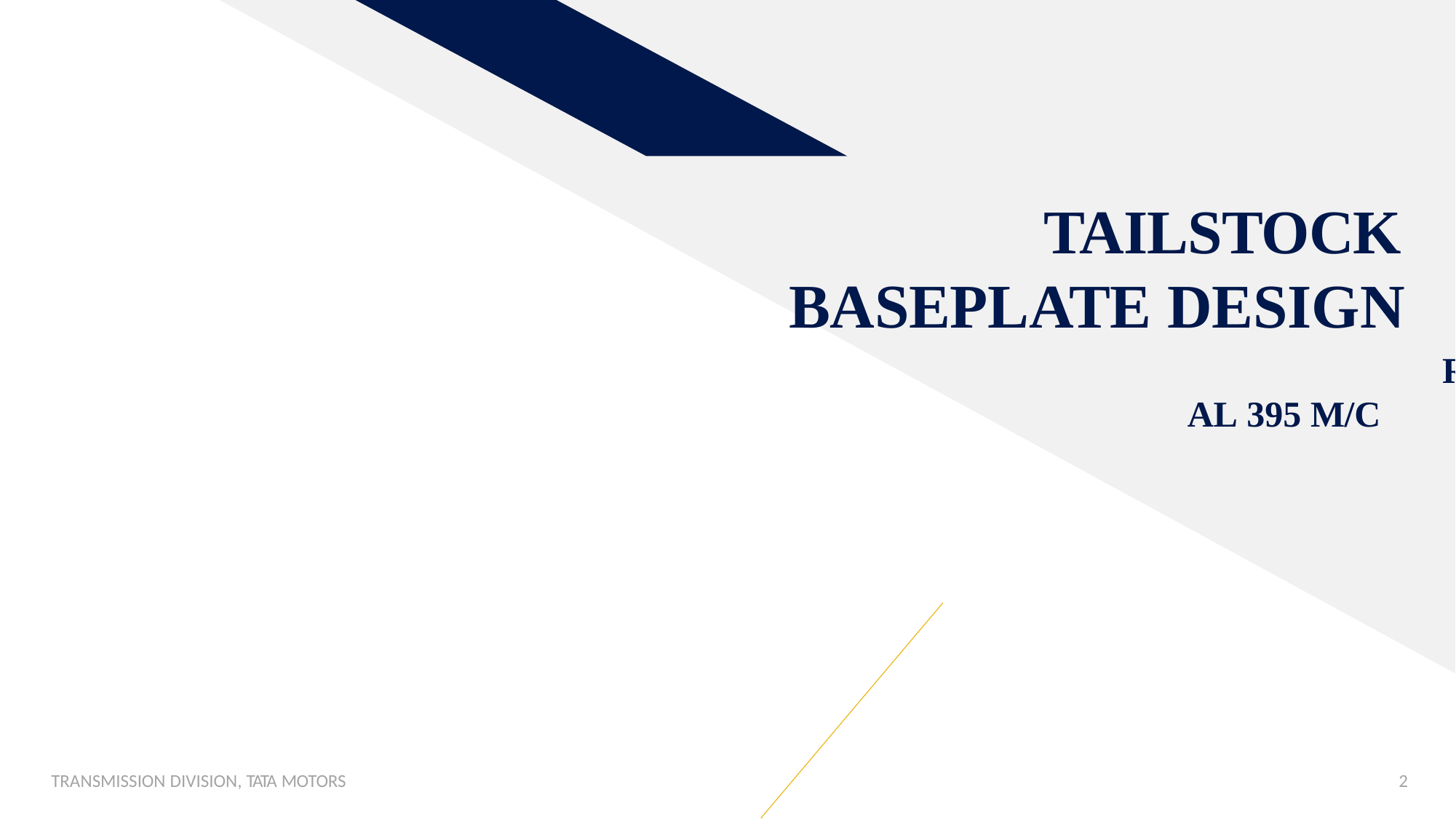

# TAILSTOCK BASEPLATE DESIGN
RAL 395 M/C
TRANSMISSION DIVISION, TATA MOTORS
2